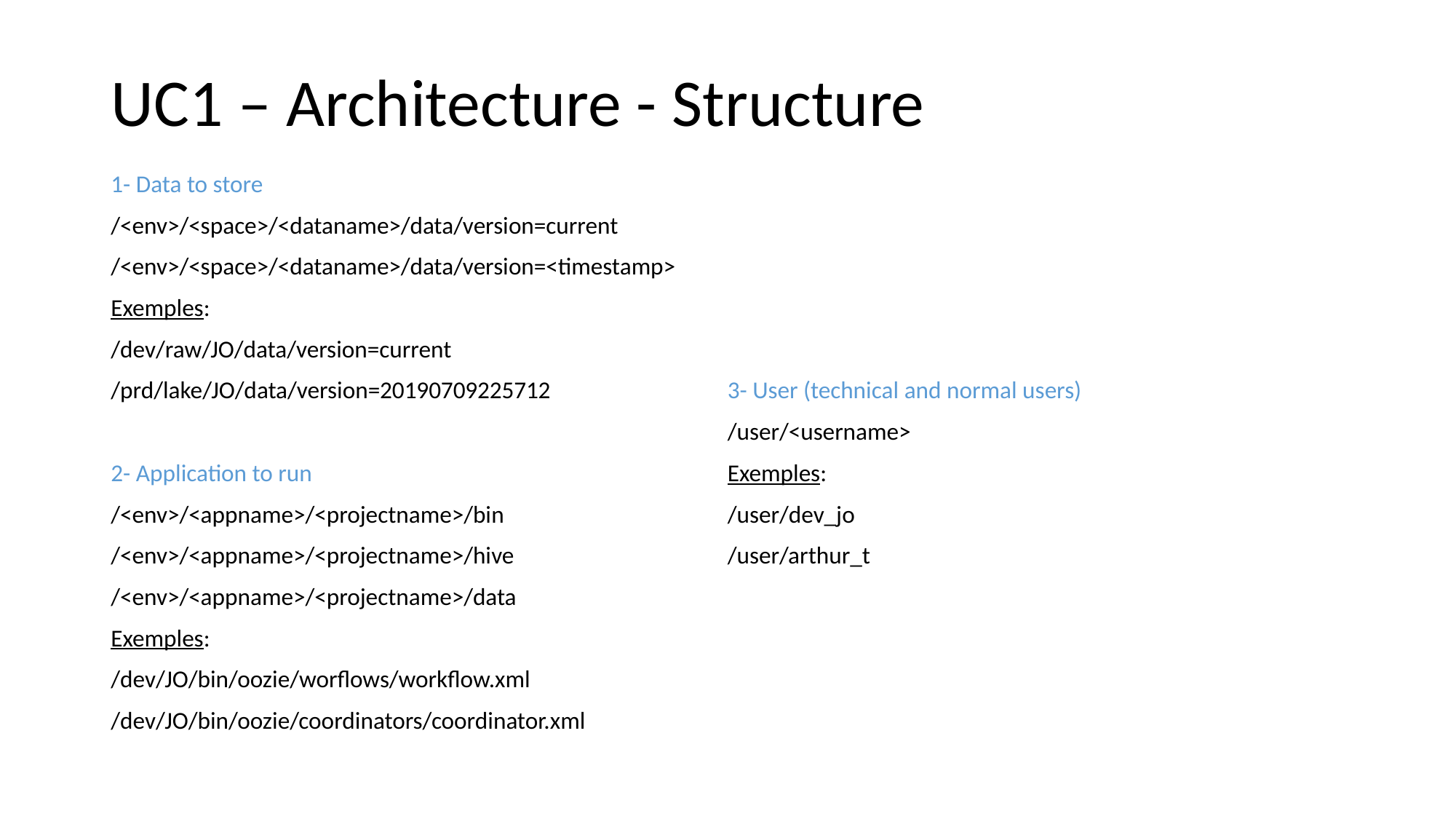

# UC1 – Architecture - Structure
1- Data to store
/<env>/<space>/<dataname>/data/version=current
/<env>/<space>/<dataname>/data/version=<timestamp>
Exemples:
/dev/raw/JO/data/version=current
/prd/lake/JO/data/version=20190709225712

2- Application to run
/<env>/<appname>/<projectname>/bin
/<env>/<appname>/<projectname>/hive
/<env>/<appname>/<projectname>/data
Exemples:
/dev/JO/bin/oozie/worflows/workflow.xml
/dev/JO/bin/oozie/coordinators/coordinator.xml

3- User (technical and normal users)
/user/<username>
Exemples:
/user/dev_jo
/user/arthur_t